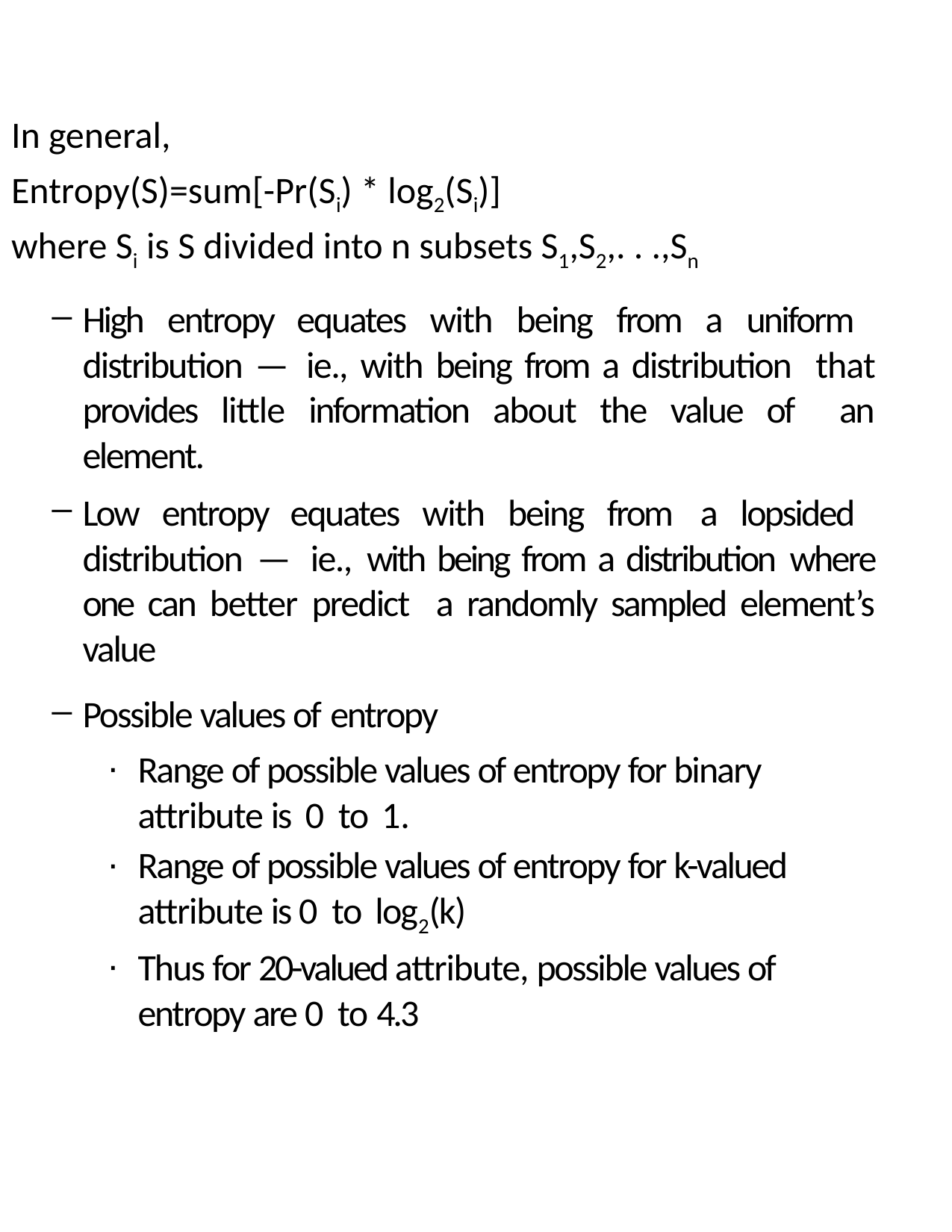

#

In general,
Entropy(S)=sum[-Pr(Si) * log2(Si)]
where Si is S divided into n subsets S1,S2,. . .,Sn
High entropy equates with being from a uniform  distribution — ie., with being from a distribution  that provides little information about the value of  an element.
Low entropy equates with being from a lopsided  distribution — ie., with being from a distribution where one can better predict  a randomly sampled element’s value
Possible values of entropy
Range of possible values of entropy for binary   attribute is  0    to 1.
Range of possible values of entropy for k-valued  attribute is 0    to log2(k)
Thus for 20-valued attribute, possible values of  entropy are 0    to 4.3